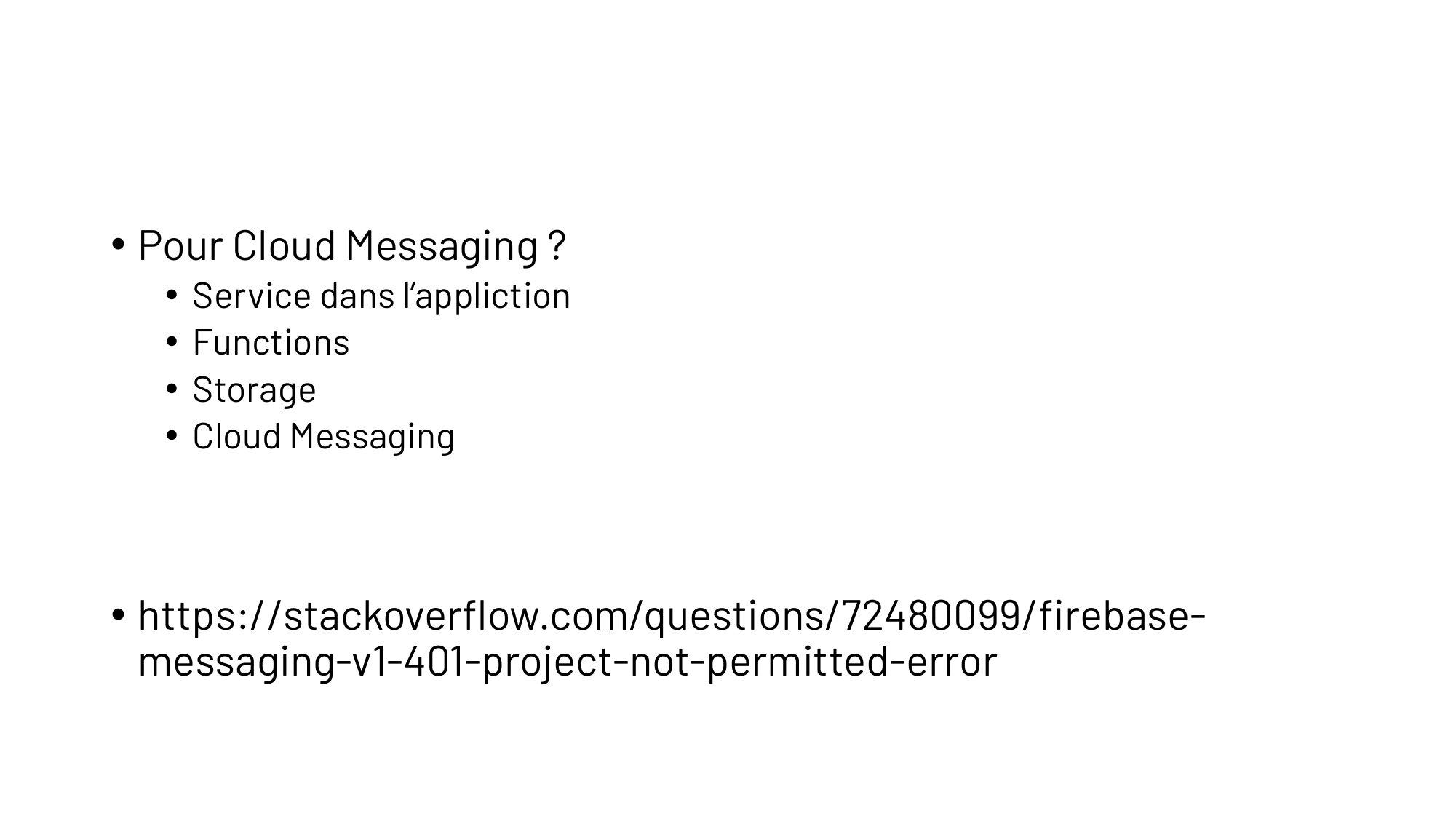

#
Pour Cloud Messaging ?
Service dans l’appliction
Functions
Storage
Cloud Messaging

https://stackoverflow.com/questions/72480099/firebase-messaging-v1-401-project-not-permitted-error